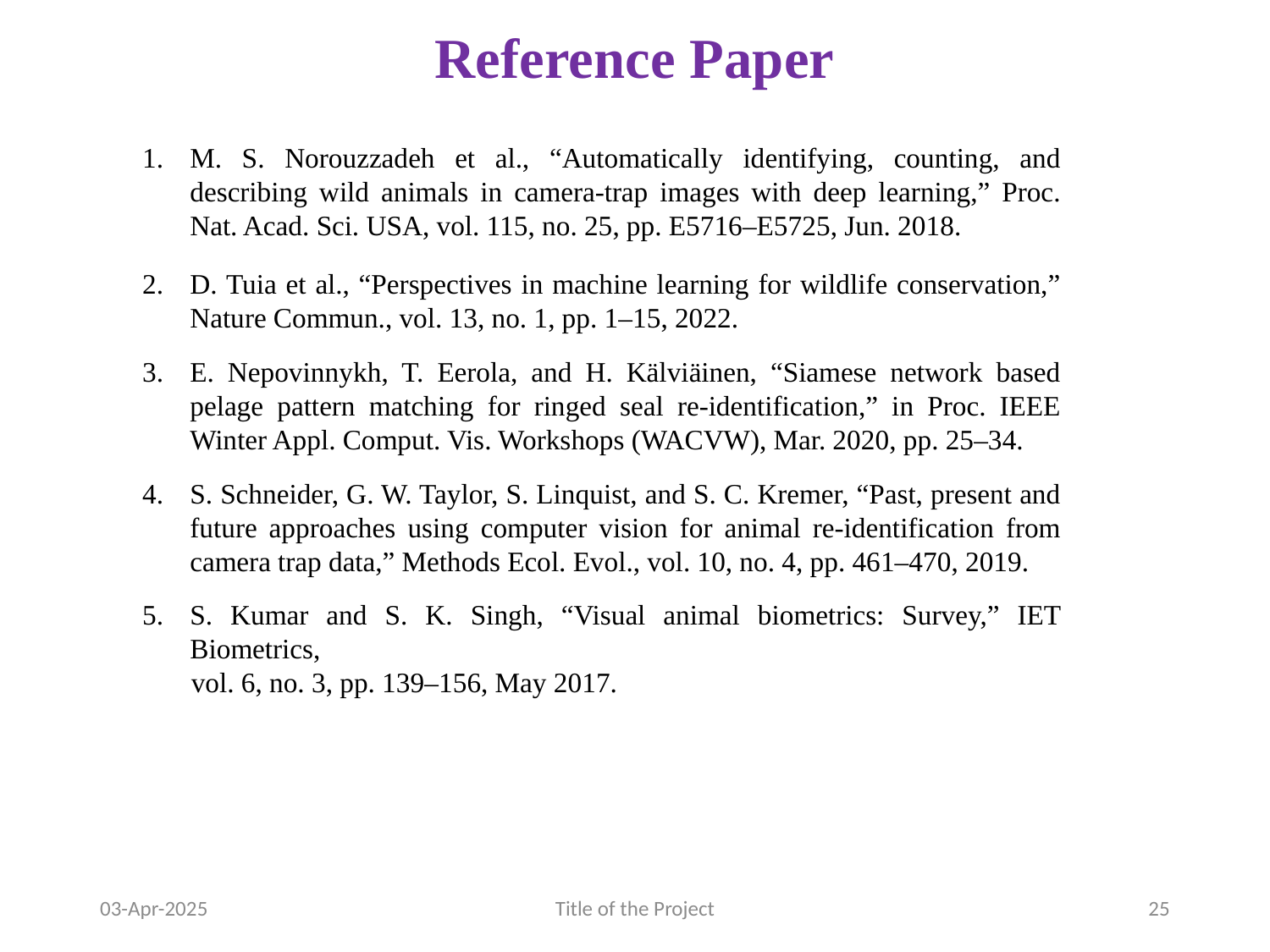

# Reference Paper
M. S. Norouzzadeh et al., “Automatically identifying, counting, and describing wild animals in camera-trap images with deep learning,” Proc. Nat. Acad. Sci. USA, vol. 115, no. 25, pp. E5716–E5725, Jun. 2018.
D. Tuia et al., “Perspectives in machine learning for wildlife conservation,” Nature Commun., vol. 13, no. 1, pp. 1–15, 2022.
E. Nepovinnykh, T. Eerola, and H. Kälviäinen, “Siamese network based pelage pattern matching for ringed seal re-identification,” in Proc. IEEE Winter Appl. Comput. Vis. Workshops (WACVW), Mar. 2020, pp. 25–34.
S. Schneider, G. W. Taylor, S. Linquist, and S. C. Kremer, “Past, present and future approaches using computer vision for animal re-identification from camera trap data,” Methods Ecol. Evol., vol. 10, no. 4, pp. 461–470, 2019.
S. Kumar and S. K. Singh, “Visual animal biometrics: Survey,” IET Biometrics,
       vol. 6, no. 3, pp. 139–156, May 2017.

03-Apr-2025
Title of the Project
25